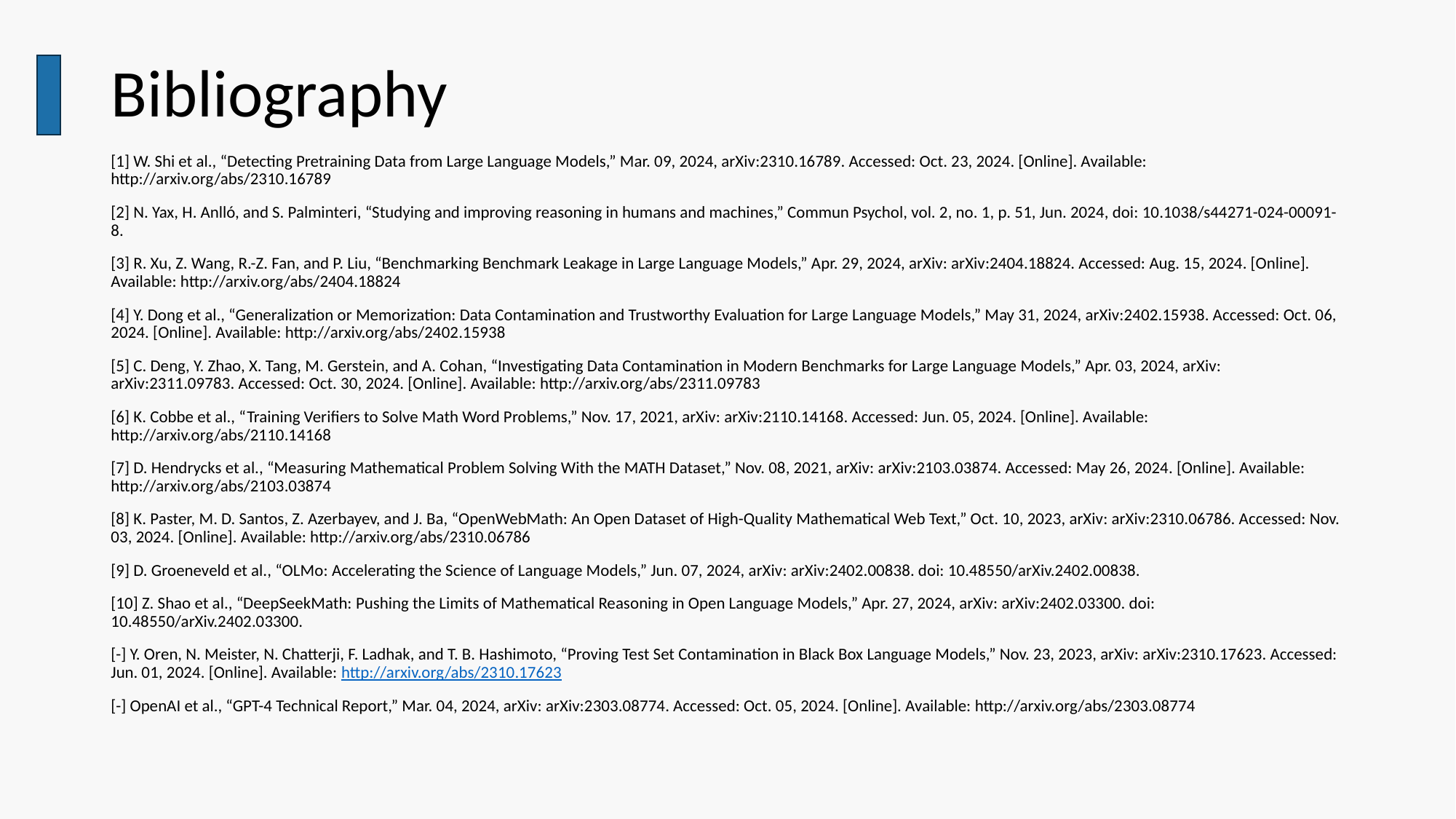

# Bibliography

[1] W. Shi et al., “Detecting Pretraining Data from Large Language Models,” Mar. 09, 2024, arXiv:2310.16789. Accessed: Oct. 23, 2024. [Online]. Available: http://arxiv.org/abs/2310.16789
[2] N. Yax, H. Anlló, and S. Palminteri, “Studying and improving reasoning in humans and machines,” Commun Psychol, vol. 2, no. 1, p. 51, Jun. 2024, doi: 10.1038/s44271-024-00091-8.
[3] R. Xu, Z. Wang, R.-Z. Fan, and P. Liu, “Benchmarking Benchmark Leakage in Large Language Models,” Apr. 29, 2024, arXiv: arXiv:2404.18824. Accessed: Aug. 15, 2024. [Online]. Available: http://arxiv.org/abs/2404.18824
[4] Y. Dong et al., “Generalization or Memorization: Data Contamination and Trustworthy Evaluation for Large Language Models,” May 31, 2024, arXiv:2402.15938. Accessed: Oct. 06, 2024. [Online]. Available: http://arxiv.org/abs/2402.15938
[5] C. Deng, Y. Zhao, X. Tang, M. Gerstein, and A. Cohan, “Investigating Data Contamination in Modern Benchmarks for Large Language Models,” Apr. 03, 2024, arXiv: arXiv:2311.09783. Accessed: Oct. 30, 2024. [Online]. Available: http://arxiv.org/abs/2311.09783
[6] K. Cobbe et al., “Training Verifiers to Solve Math Word Problems,” Nov. 17, 2021, arXiv: arXiv:2110.14168. Accessed: Jun. 05, 2024. [Online]. Available: http://arxiv.org/abs/2110.14168
[7] D. Hendrycks et al., “Measuring Mathematical Problem Solving With the MATH Dataset,” Nov. 08, 2021, arXiv: arXiv:2103.03874. Accessed: May 26, 2024. [Online]. Available: http://arxiv.org/abs/2103.03874
[8] K. Paster, M. D. Santos, Z. Azerbayev, and J. Ba, “OpenWebMath: An Open Dataset of High-Quality Mathematical Web Text,” Oct. 10, 2023, arXiv: arXiv:2310.06786. Accessed: Nov. 03, 2024. [Online]. Available: http://arxiv.org/abs/2310.06786
[9] D. Groeneveld et al., “OLMo: Accelerating the Science of Language Models,” Jun. 07, 2024, arXiv: arXiv:2402.00838. doi: 10.48550/arXiv.2402.00838.
[10] Z. Shao et al., “DeepSeekMath: Pushing the Limits of Mathematical Reasoning in Open Language Models,” Apr. 27, 2024, arXiv: arXiv:2402.03300. doi: 10.48550/arXiv.2402.03300.
[-] Y. Oren, N. Meister, N. Chatterji, F. Ladhak, and T. B. Hashimoto, “Proving Test Set Contamination in Black Box Language Models,” Nov. 23, 2023, arXiv: arXiv:2310.17623. Accessed: Jun. 01, 2024. [Online]. Available: http://arxiv.org/abs/2310.17623
[-] OpenAI et al., “GPT-4 Technical Report,” Mar. 04, 2024, arXiv: arXiv:2303.08774. Accessed: Oct. 05, 2024. [Online]. Available: http://arxiv.org/abs/2303.08774